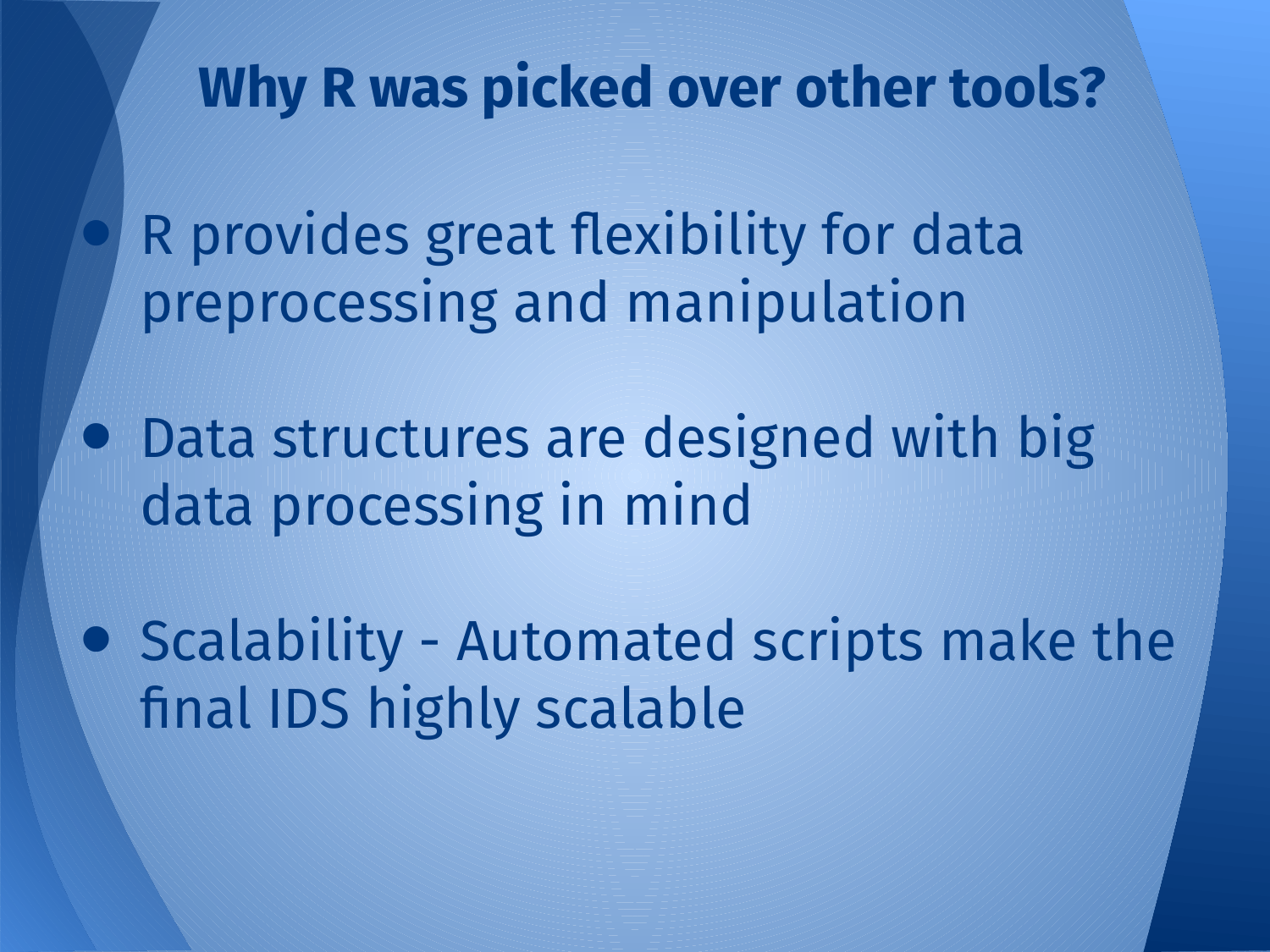

# Why R was picked over other tools?

R provides great flexibility for data preprocessing and manipulation

Data structures are designed with big data processing in mind

Scalability - Automated scripts make the final IDS highly scalable